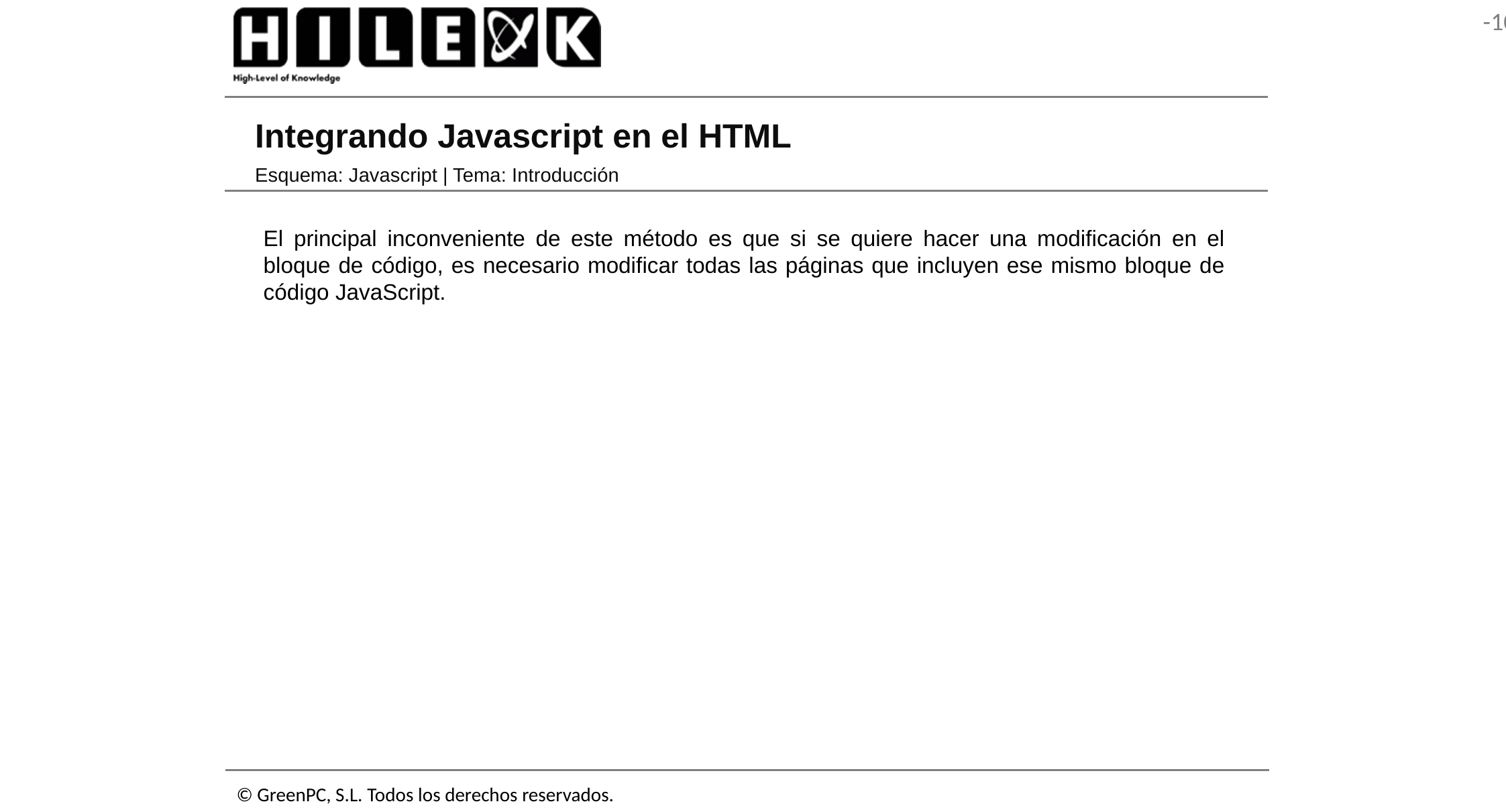

# Integrando Javascript en el HTML
Esquema: Javascript | Tema: Introducción
El principal inconveniente de este método es que si se quiere hacer una modificación en el bloque de código, es necesario modificar todas las páginas que incluyen ese mismo bloque de código JavaScript.